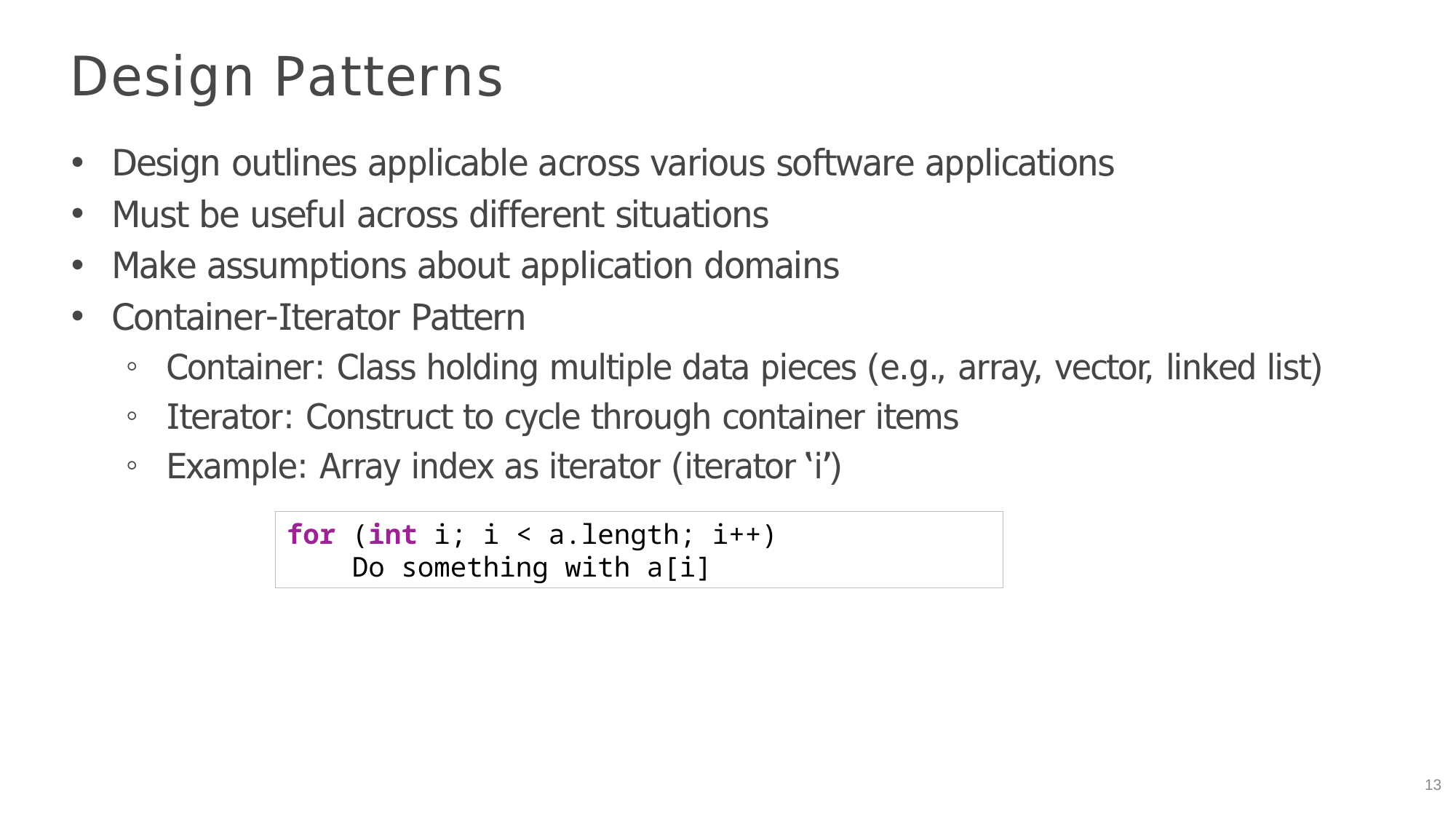

# Design Patterns
Design outlines applicable across various software applications
Must be useful across different situations
Make assumptions about application domains
Container-Iterator Pattern
Container: Class holding multiple data pieces (e.g., array, vector, linked list)
Iterator: Construct to cycle through container items
Example: Array index as iterator (iterator ‘i’)

for (int i; i < a.length; i++)
    Do something with a[i]
13